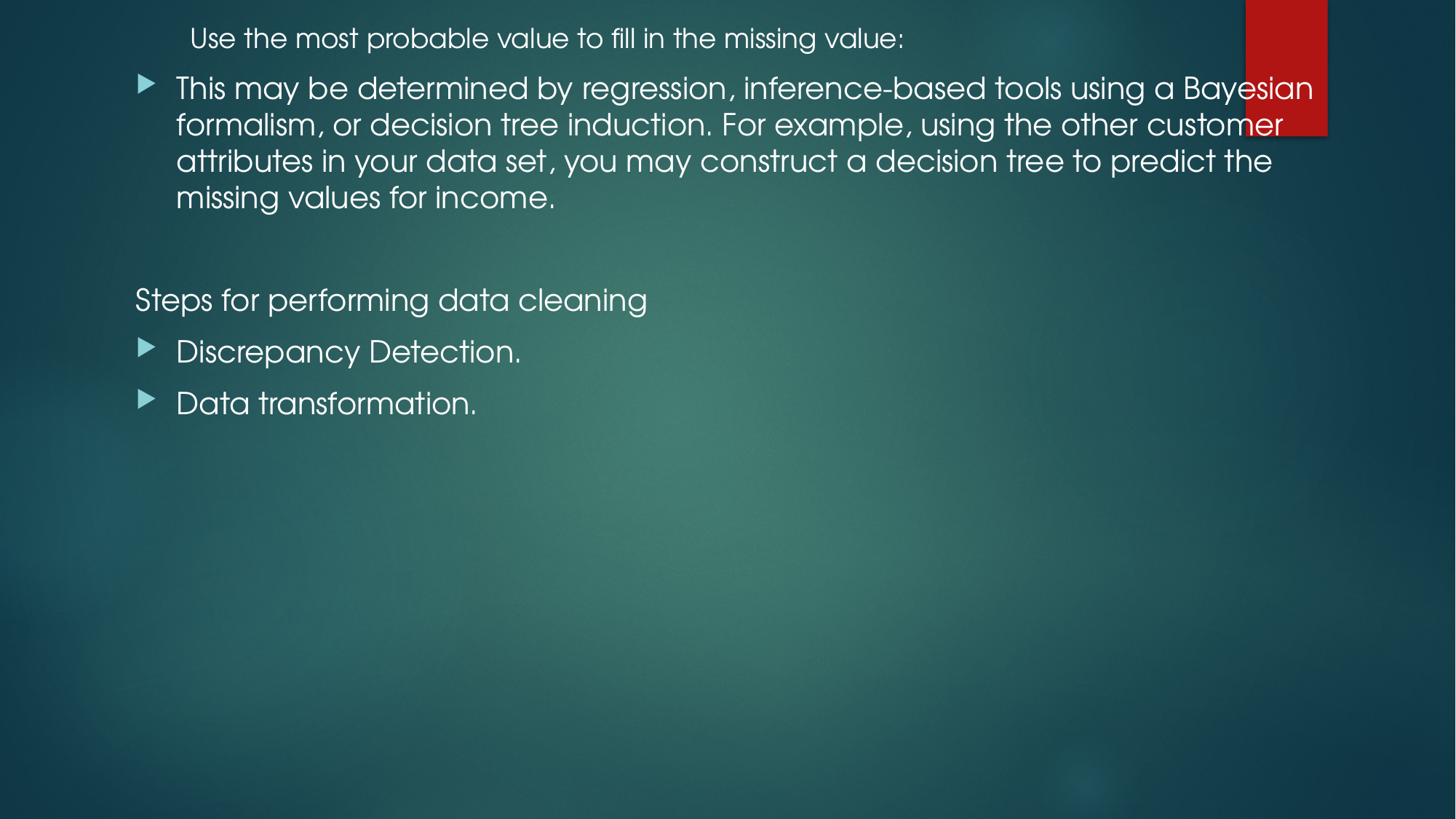

Use the most probable value to fill in the missing value:
This may be determined by regression, inference-based tools using a Bayesian formalism, or decision tree induction. For example, using the other customer attributes in your data set, you may construct a decision tree to predict the missing values for income.

Steps for performing data cleaning
Discrepancy Detection.
Data transformation.